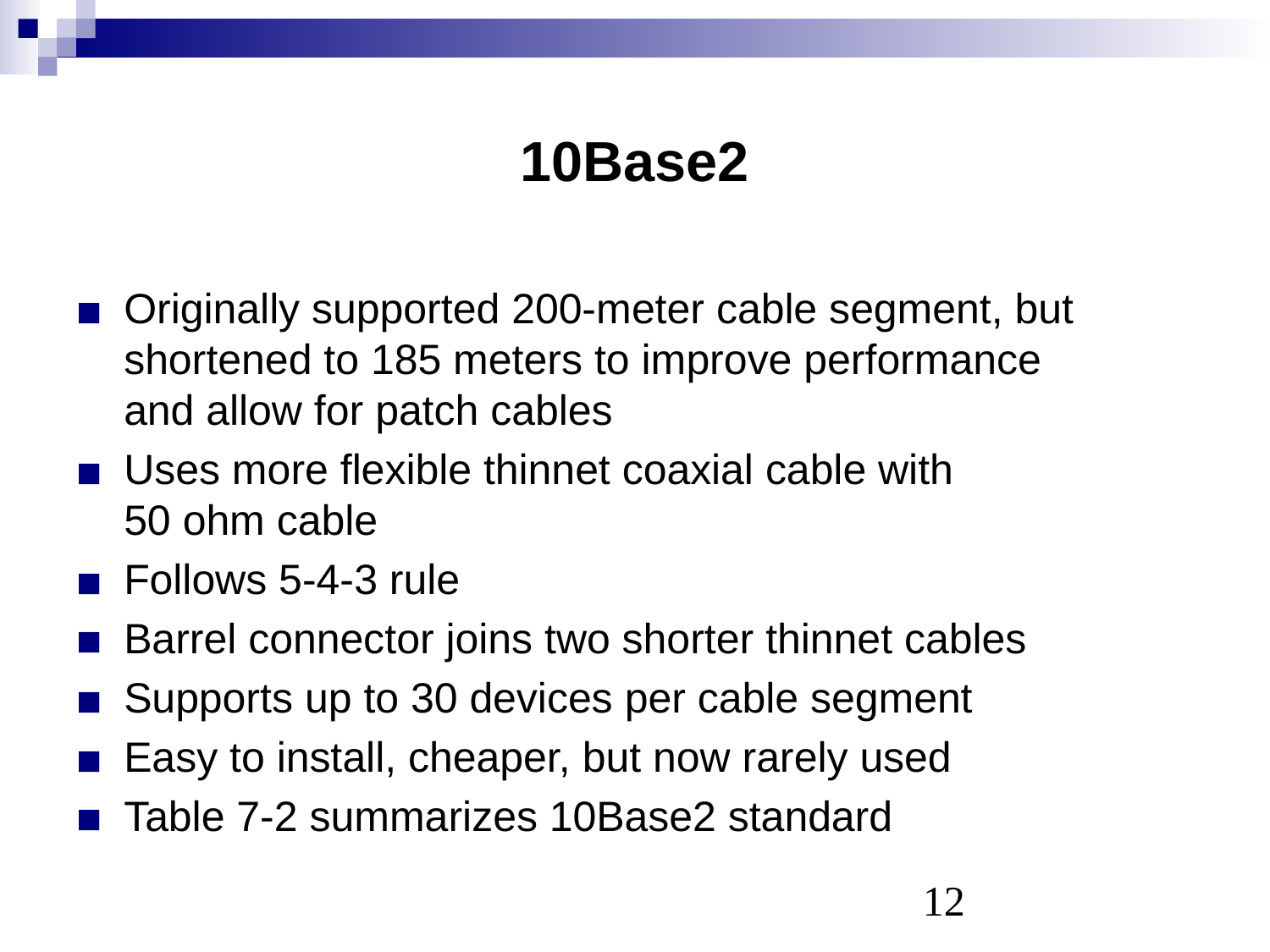

# 10Base2
Originally supported 200-meter cable segment, but shortened to 185 meters to improve performance
and allow for patch cables
Uses more flexible thinnet coaxial cable with
50 ohm cable
Follows 5-4-3 rule
Barrel connector joins two shorter thinnet cables
Supports up to 30 devices per cable segment
Easy to install, cheaper, but now rarely used
Table 7-2 summarizes 10Base2 standard
12